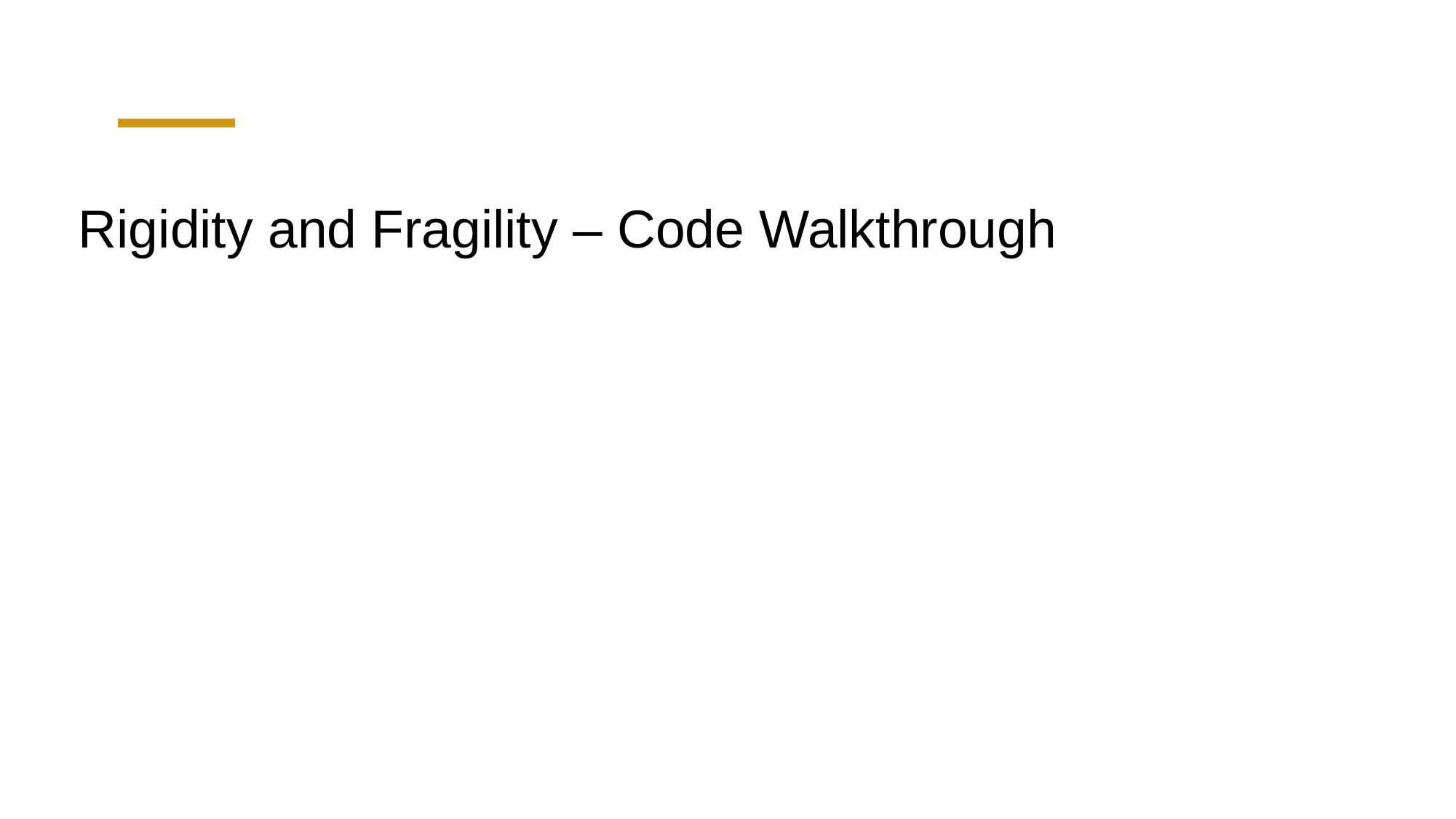

# Rigidity and Fragility – Code Walkthrough